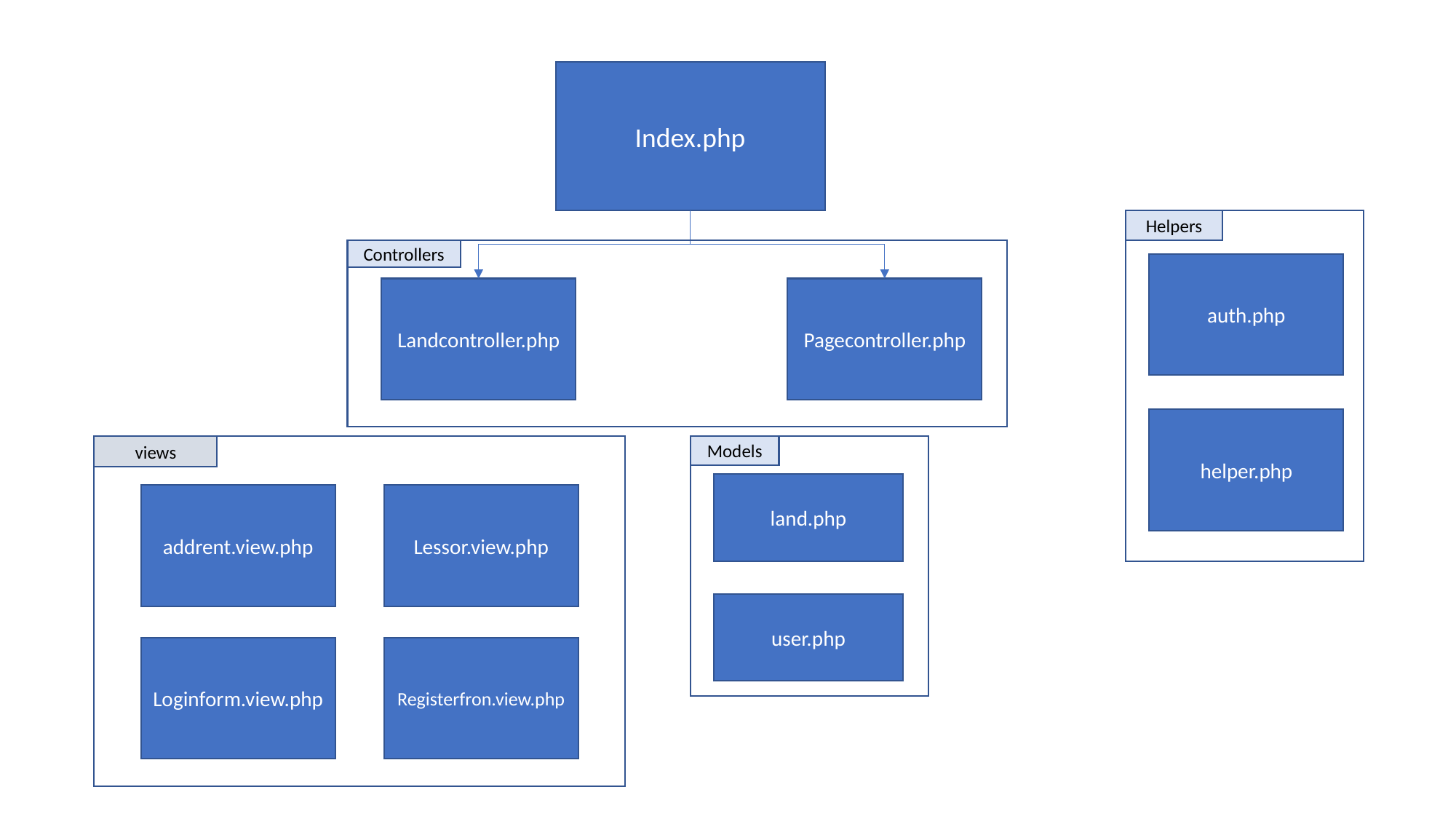

Index.php

Helpers

Controllers
auth.php
Pagecontroller.php
Landcontroller.php
helper.php

views

Models
land.php
addrent.view.php
Lessor.view.php
user.php
Loginform.view.php
Registerfron.view.php